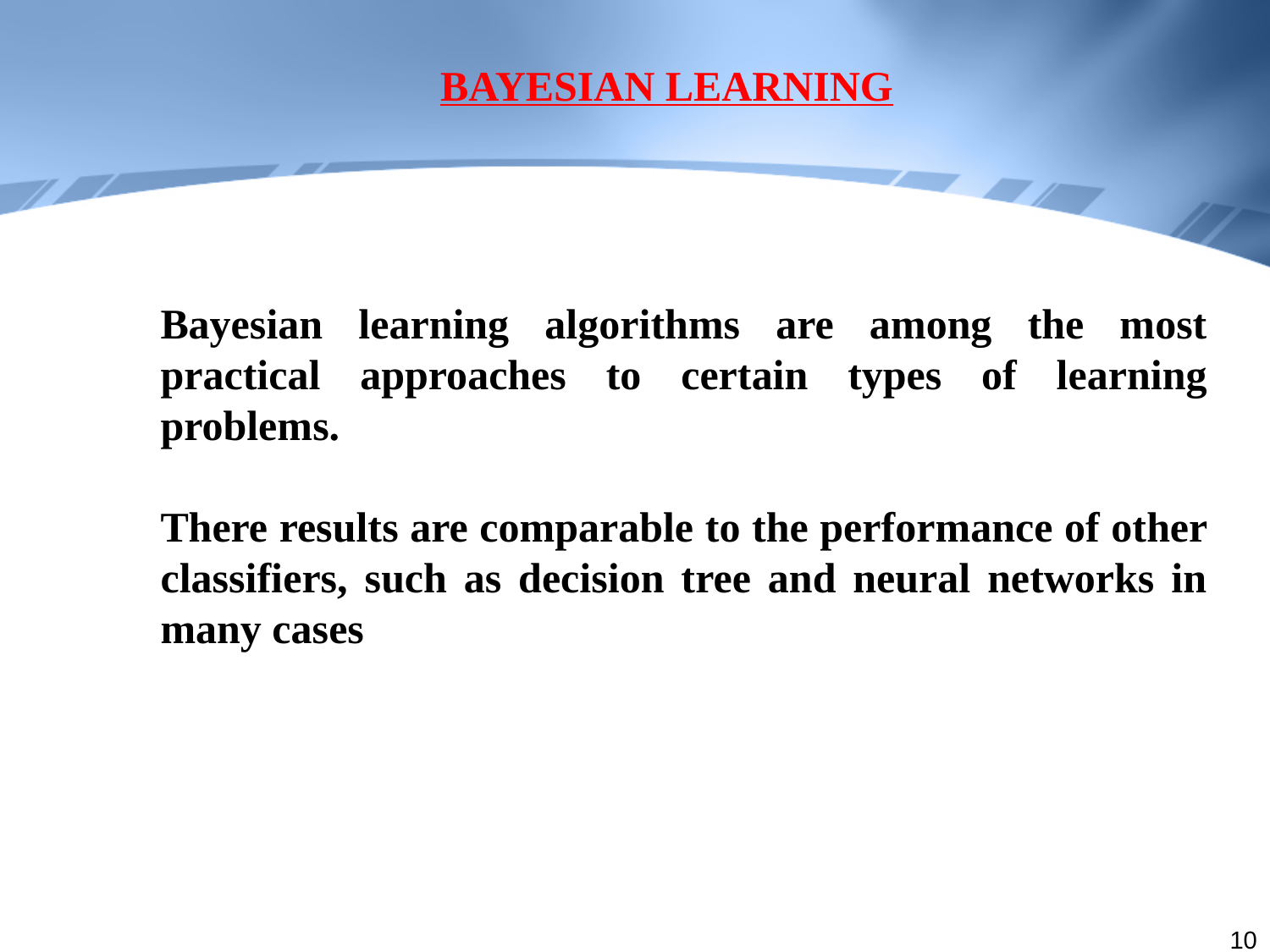

BAYESIAN LEARNING

	Bayesian learning algorithms are among the most practical approaches to certain types of learning problems.

	There results are comparable to the performance of other classifiers, such as decision tree and neural networks in many cases
10